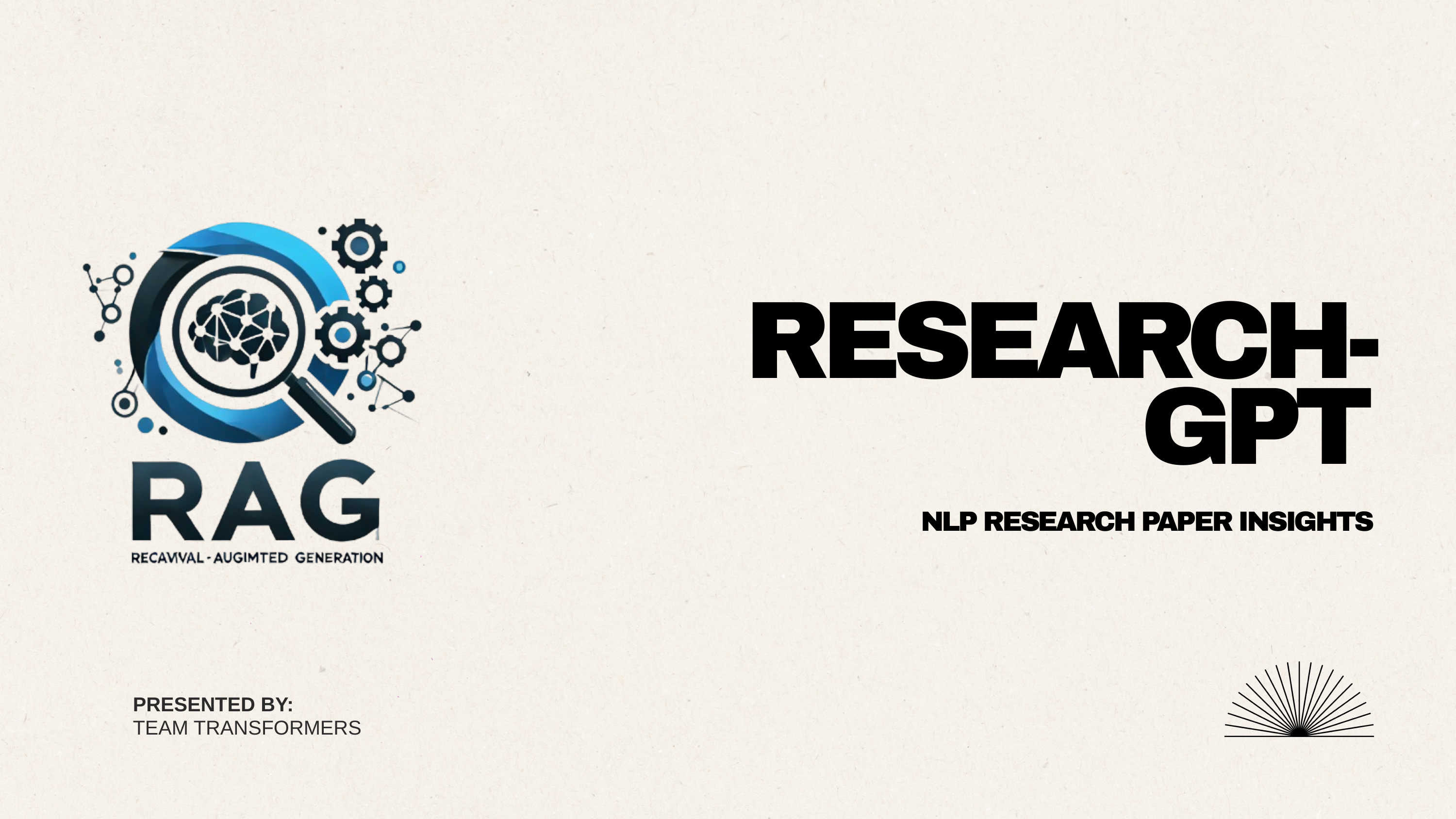

RESEARCH-GPT
NLP RESEARCH PAPER INSIGHTS

PRESENTED BY:
TEAM TRANSFORMERS